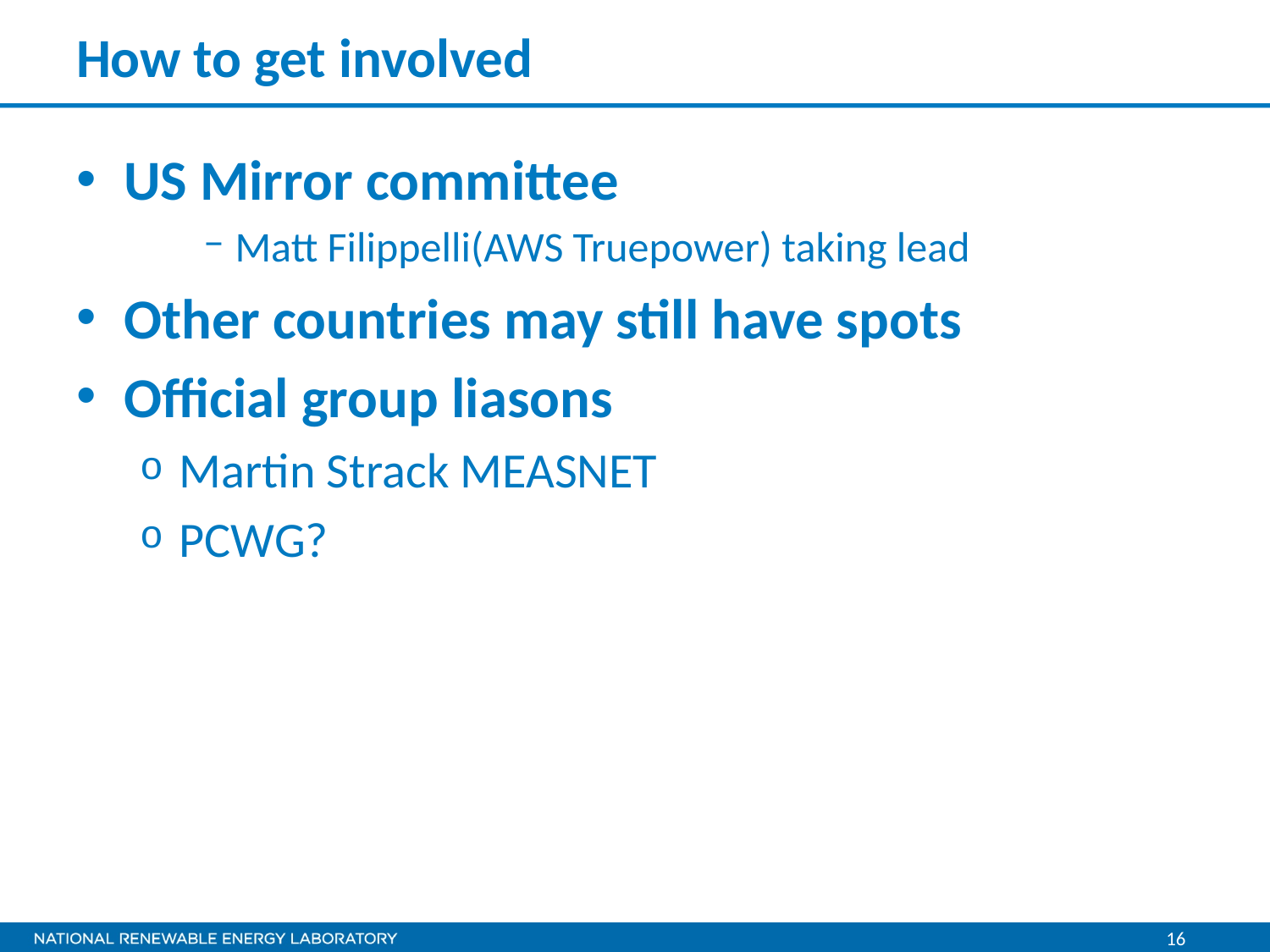

# How to get involved
US Mirror committee
Matt Filippelli(AWS Truepower) taking lead
Other countries may still have spots
Official group liasons
Martin Strack MEASNET
PCWG?